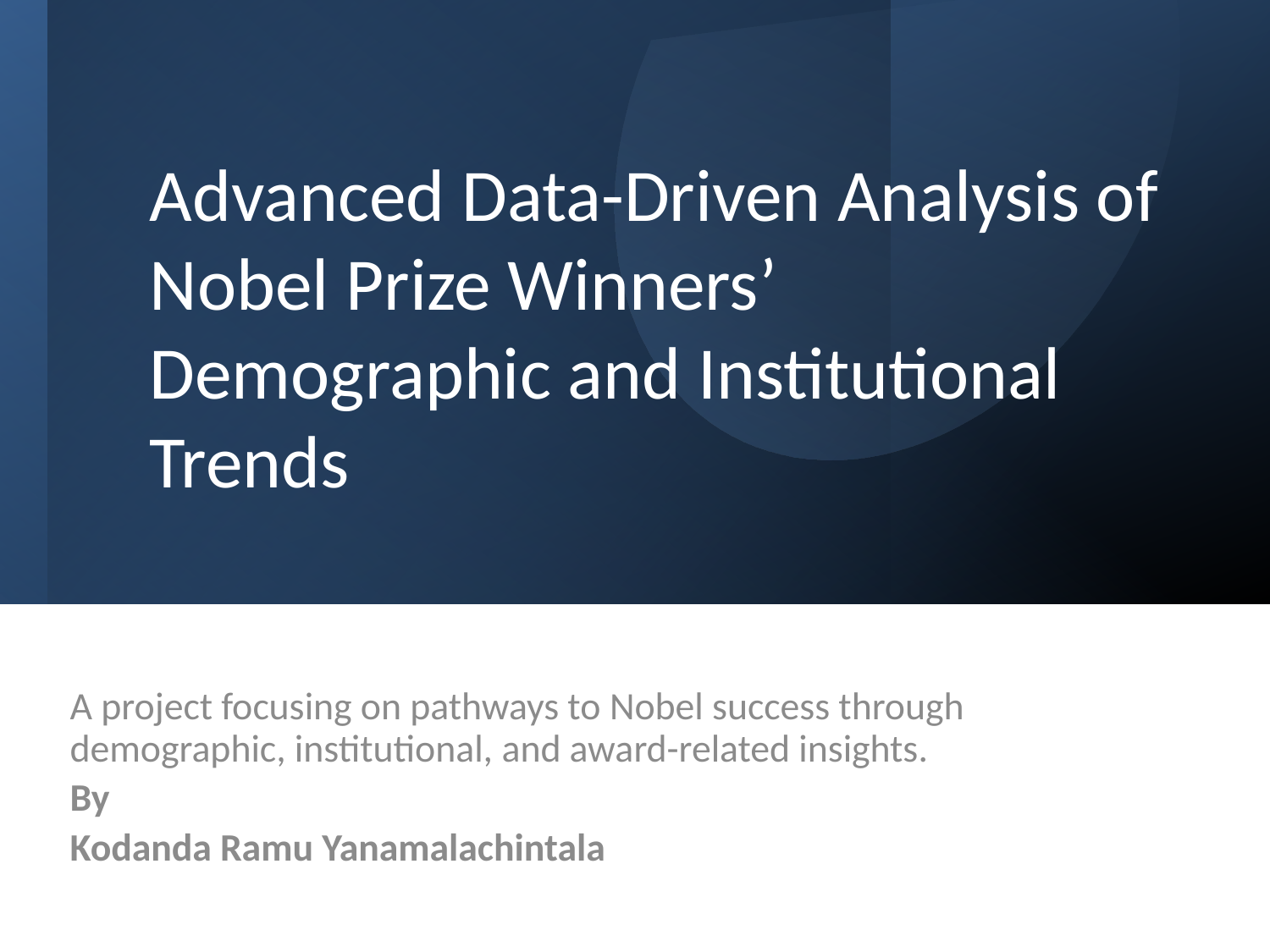

# Advanced Data-Driven Analysis of Nobel Prize Winners’ Demographic and Institutional Trends
A project focusing on pathways to Nobel success through demographic, institutional, and award-related insights.
By
Kodanda Ramu Yanamalachintala